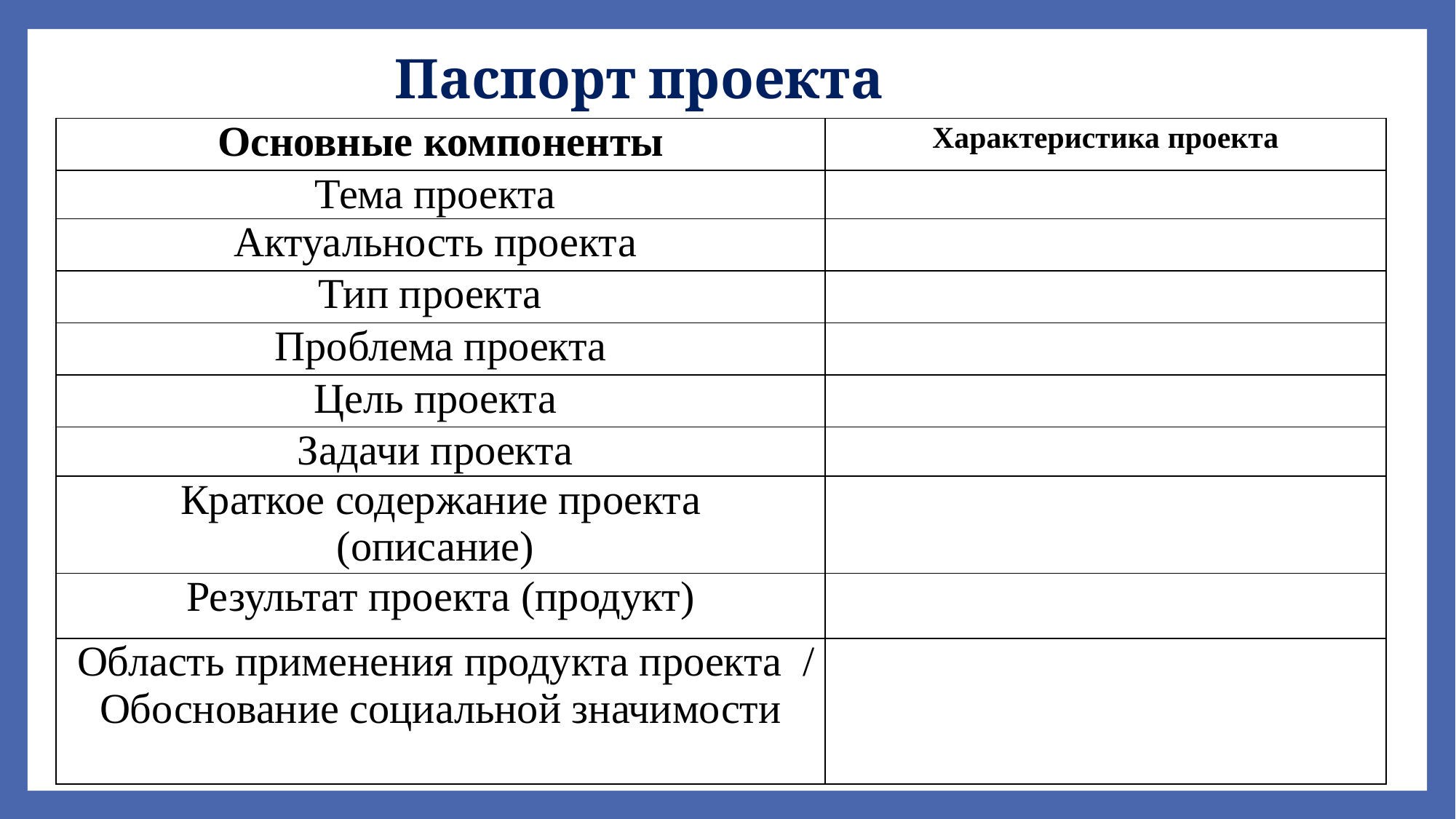

Паспорт проекта
| Основные компоненты | Характеристика проекта |
| --- | --- |
| Тема проекта |  |
| Актуальность проекта |  |
| Тип проекта |  |
| Проблема проекта |  |
| Цель проекта |  |
| Задачи проекта |  |
| Краткое содержание проекта (описание) |  |
| Результат проекта (продукт) |  |
| Область применения продукта проекта / Обоснование социальной значимости |  |